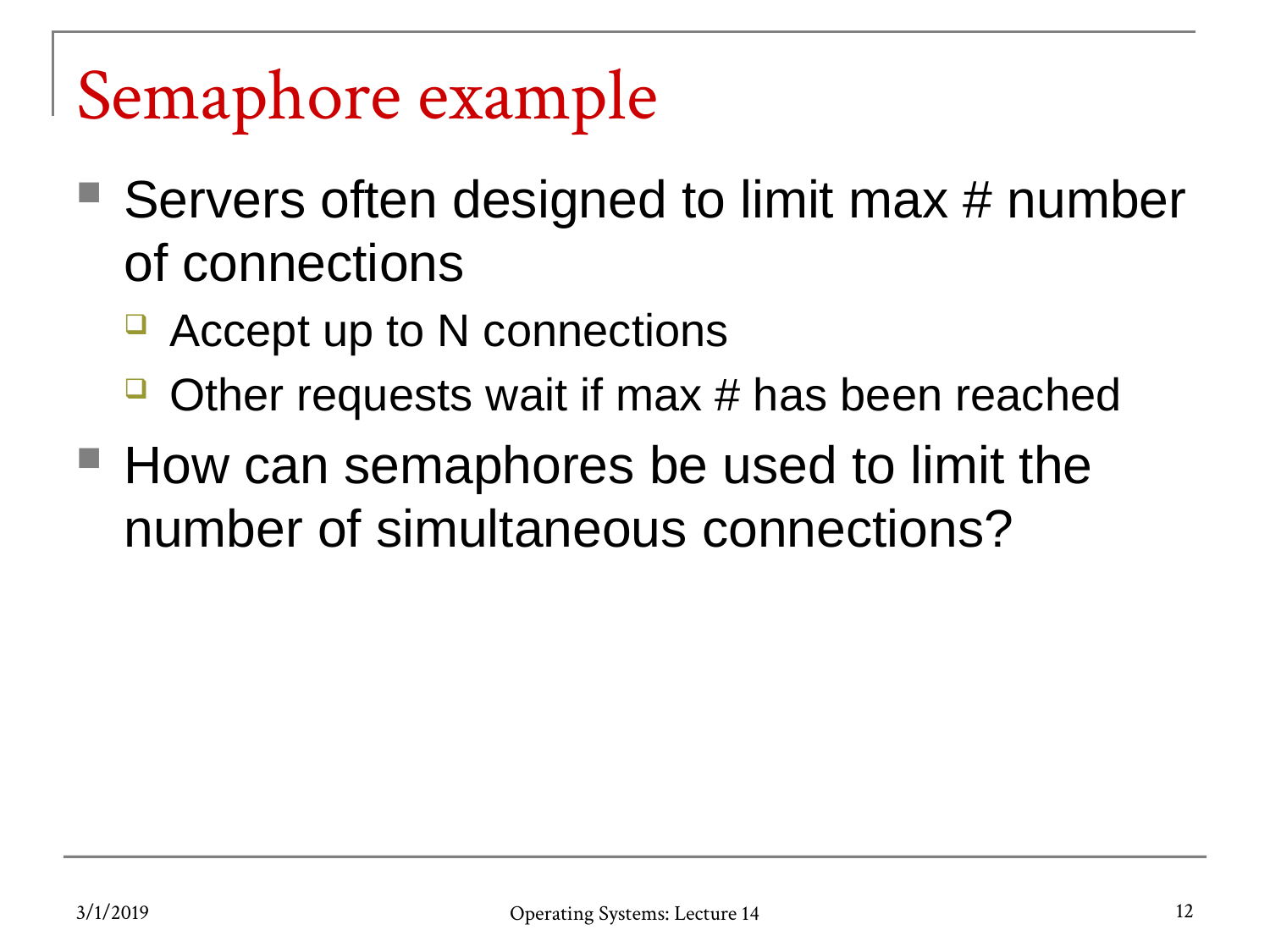

# Semaphore example
Servers often designed to limit max # number of connections
Accept up to N connections
Other requests wait if max # has been reached
How can semaphores be used to limit the number of simultaneous connections?

3/1/2019
12
Operating Systems: Lecture 14